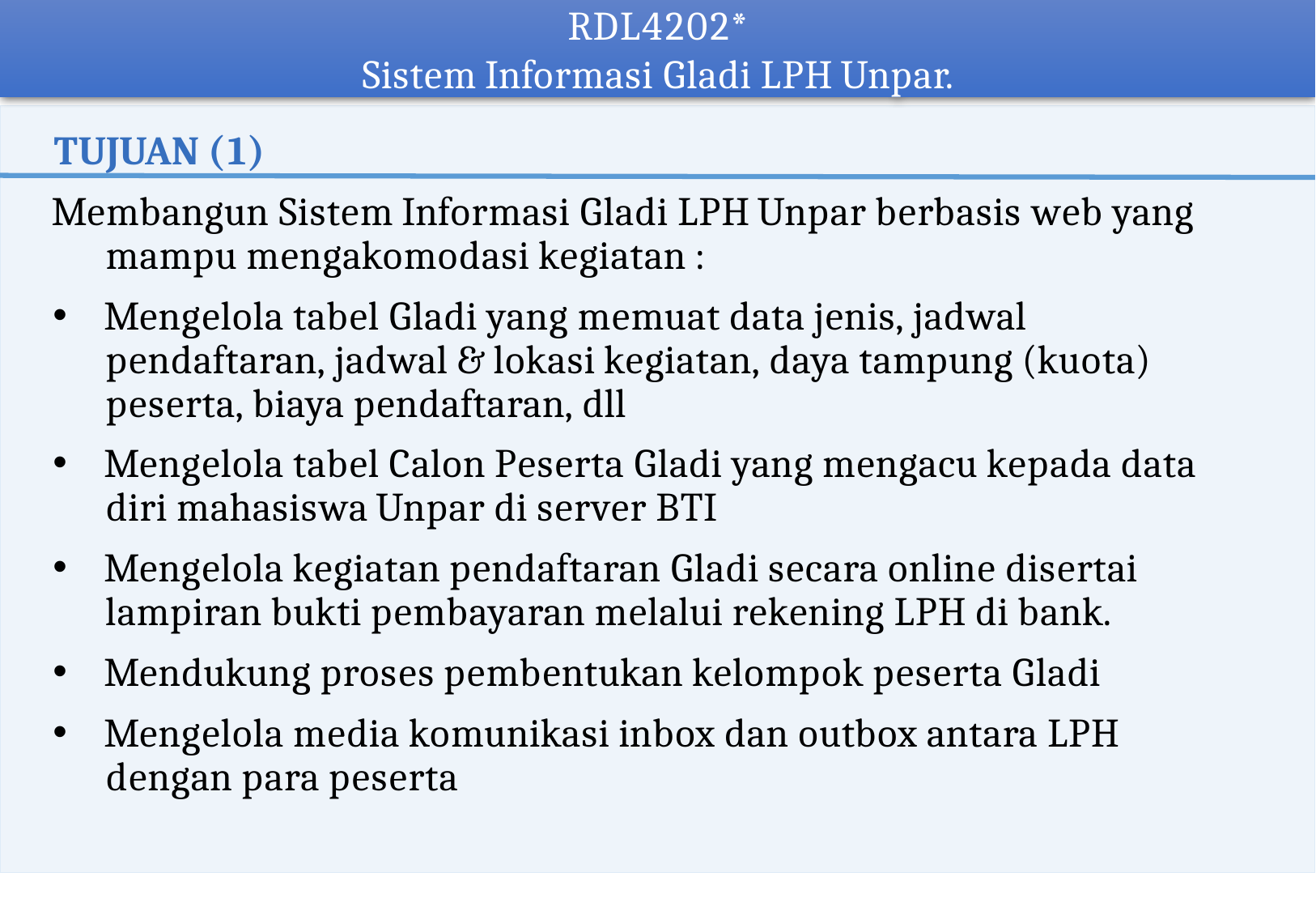

# RDL4202* Sistem Informasi Gladi LPH Unpar.

TUJUAN (1)
Membangun Sistem Informasi Gladi LPH Unpar berbasis web yang mampu mengakomodasi kegiatan :
Mengelola tabel Gladi yang memuat data jenis, jadwal pendaftaran, jadwal & lokasi kegiatan, daya tampung (kuota) peserta, biaya pendaftaran, dll
Mengelola tabel Calon Peserta Gladi yang mengacu kepada data diri mahasiswa Unpar di server BTI
Mengelola kegiatan pendaftaran Gladi secara online disertai lampiran bukti pembayaran melalui rekening LPH di bank.
Mendukung proses pembentukan kelompok peserta Gladi
Mengelola media komunikasi inbox dan outbox antara LPH dengan para peserta